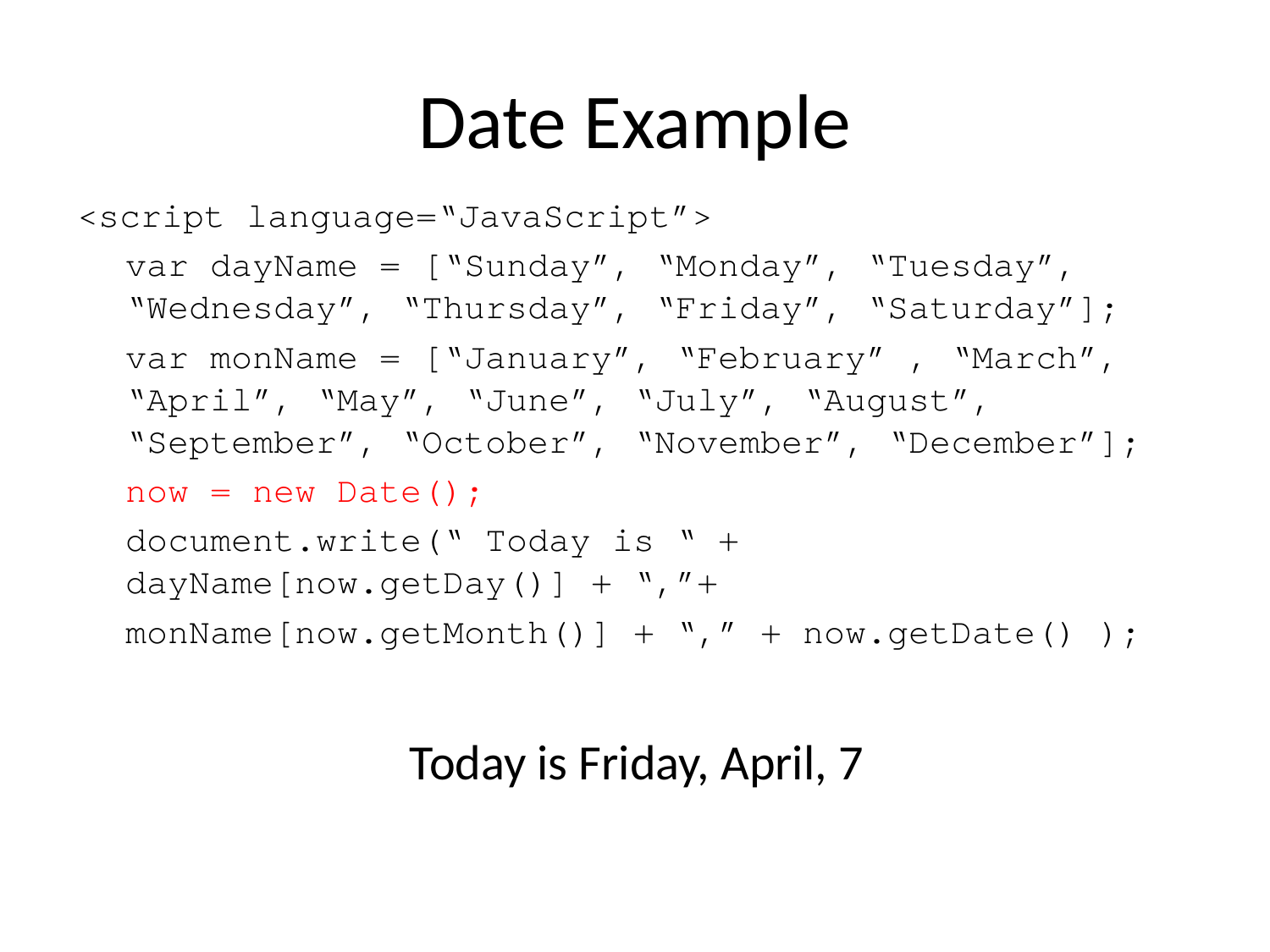

# Date Example

<script language=“JavaScript”>
	var dayName = [“Sunday”, “Monday”, “Tuesday”, “Wednesday”, “Thursday”, “Friday”, “Saturday”];
	var monName = [“January”, “February” , “March”, “April”, “May”, “June”, “July”, “August”, “September”, “October”, “November”, “December”];
	now = new Date();
	document.write(“ Today is “ + dayName[now.getDay()] + “,”+
	monName[now.getMonth()] + “,” + now.getDate() );

Today is Friday, April, 7